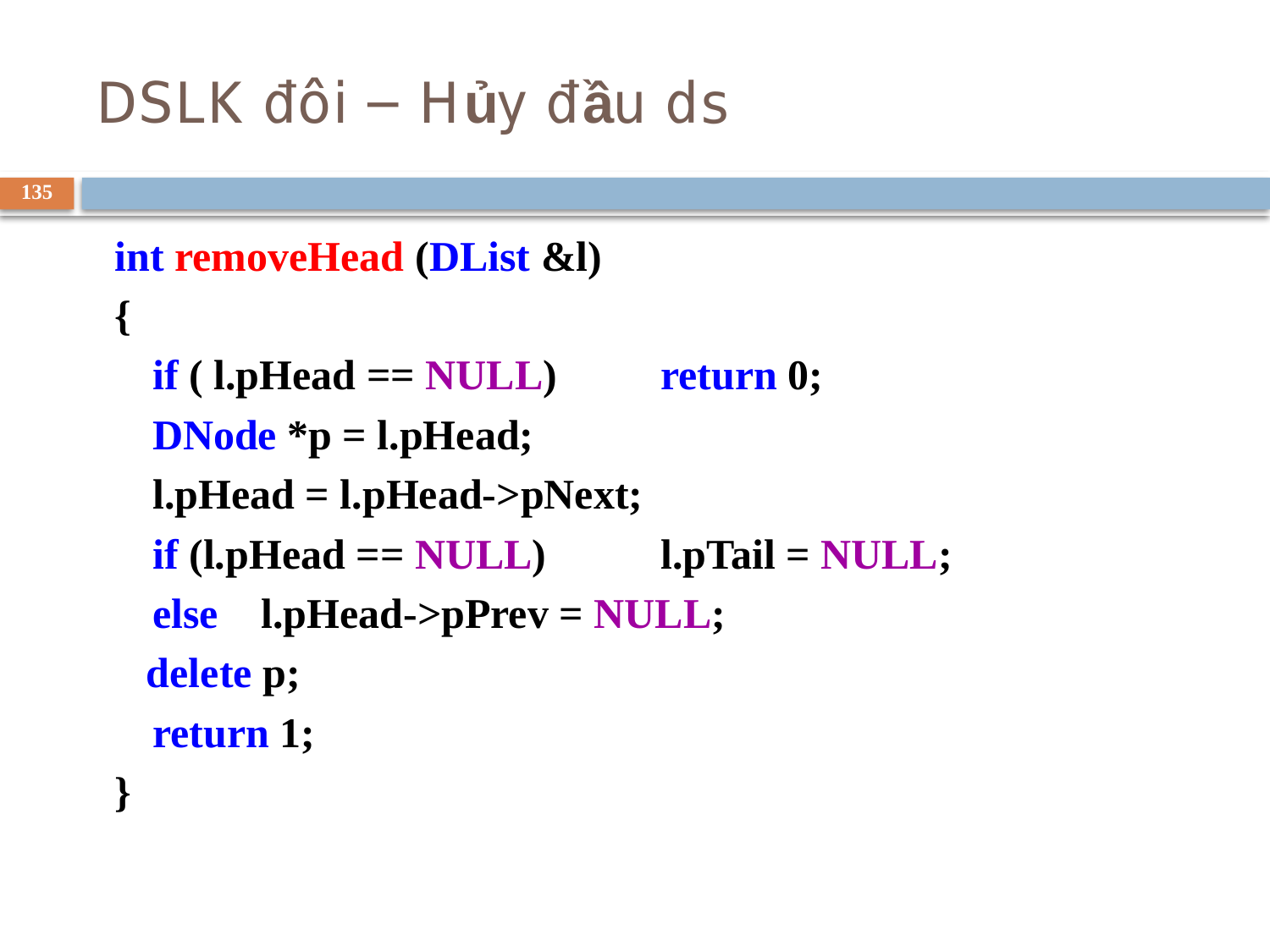

# DSLK đôi – Hủy đầu ds
135
int removeHead (DList &l)
{
	if ( l.pHead == NULL)	return 0;
	DNode *p = l.pHead;
	l.pHead = l.pHead->pNext;
	if (l.pHead == NULL) 	l.pTail = NULL;
	else    l.pHead->pPrev = NULL;
   delete p;
	return 1;
}